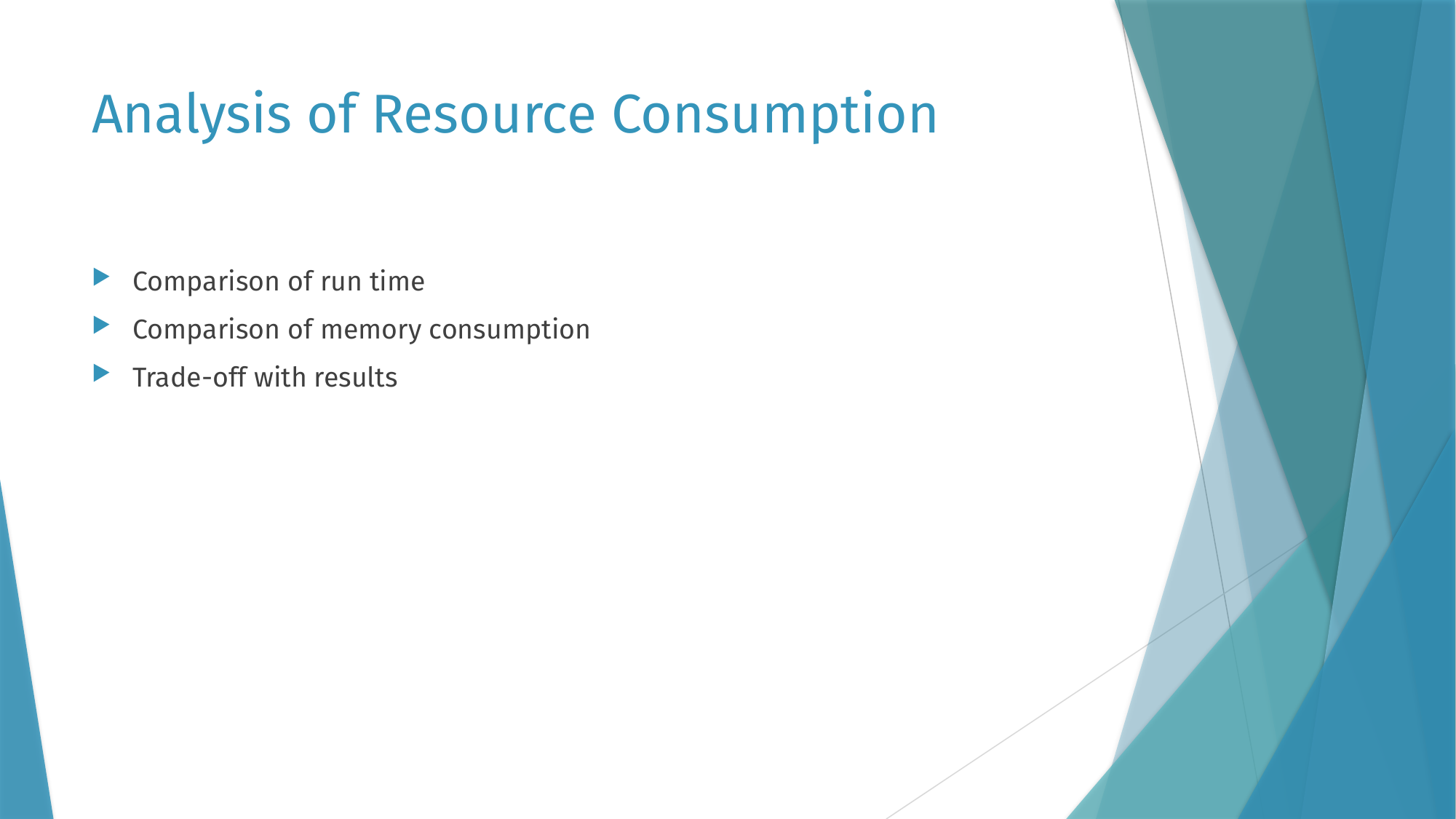

# Analysis of Resource Consumption
Comparison of run time
Comparison of memory consumption
Trade-off with results